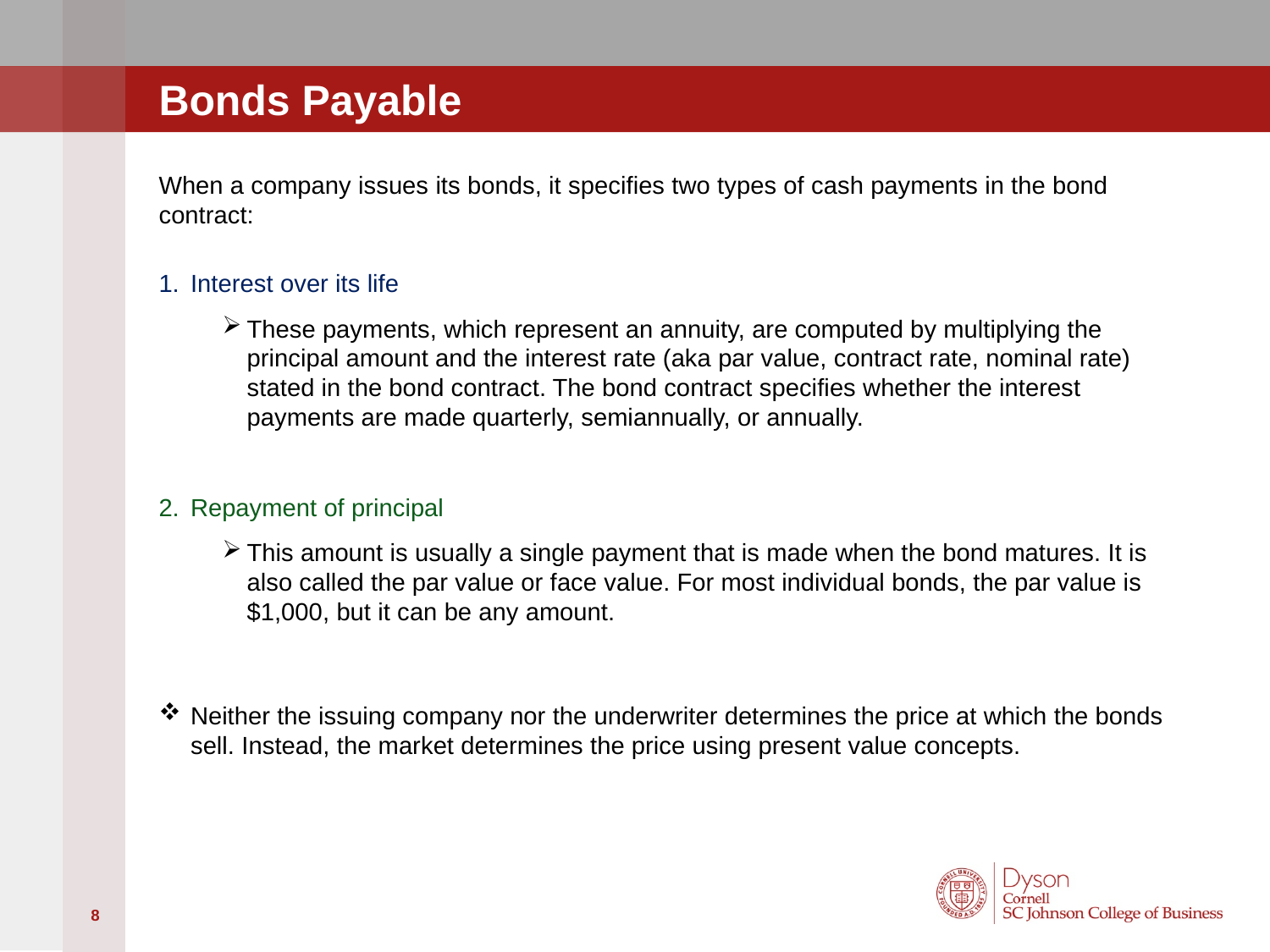

# Bonds Payable
When a company issues its bonds, it specifies two types of cash payments in the bond contract:

Interest over its life
These payments, which represent an annuity, are computed by multiplying the principal amount and the interest rate (aka par value, contract rate, nominal rate) stated in the bond contract. The bond contract specifies whether the interest payments are made quarterly, semiannually, or annually.

Repayment of principal
This amount is usually a single payment that is made when the bond matures. It is also called the par value or face value. For most individual bonds, the par value is $1,000, but it can be any amount.

Neither the issuing company nor the underwriter determines the price at which the bonds sell. Instead, the market determines the price using present value concepts.
8